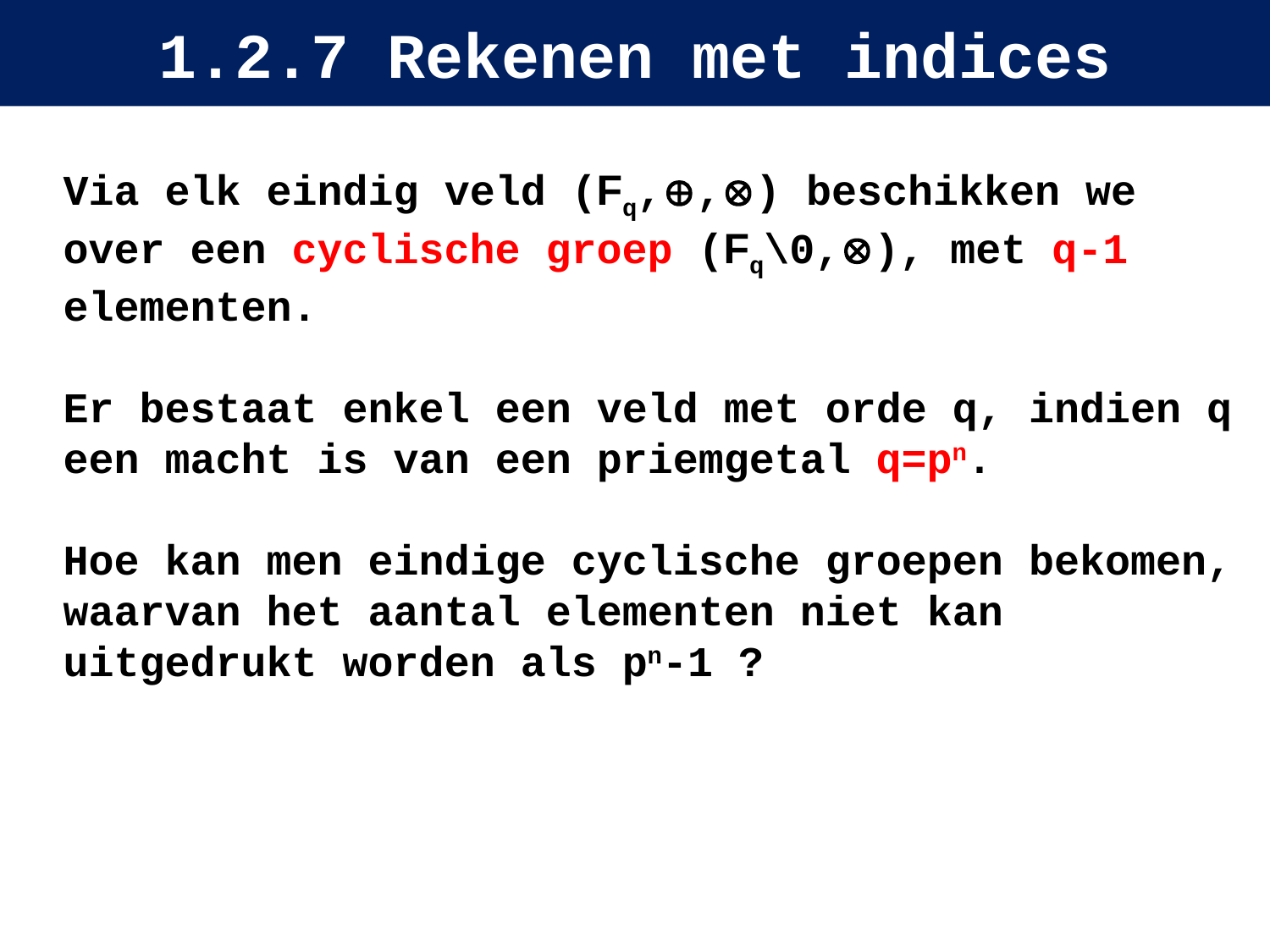

# 1.2.7 Rekenen met indices

Via elk eindig veld (Fq,⊕,⊗) beschikken we over een cyclische groep (Fq\0,⊗), met q-1 elementen.

Er bestaat enkel een veld met orde q, indien q een macht is van een priemgetal q=pn.

Hoe kan men eindige cyclische groepen bekomen, waarvan het aantal elementen niet kan uitgedrukt worden als pn-1 ?